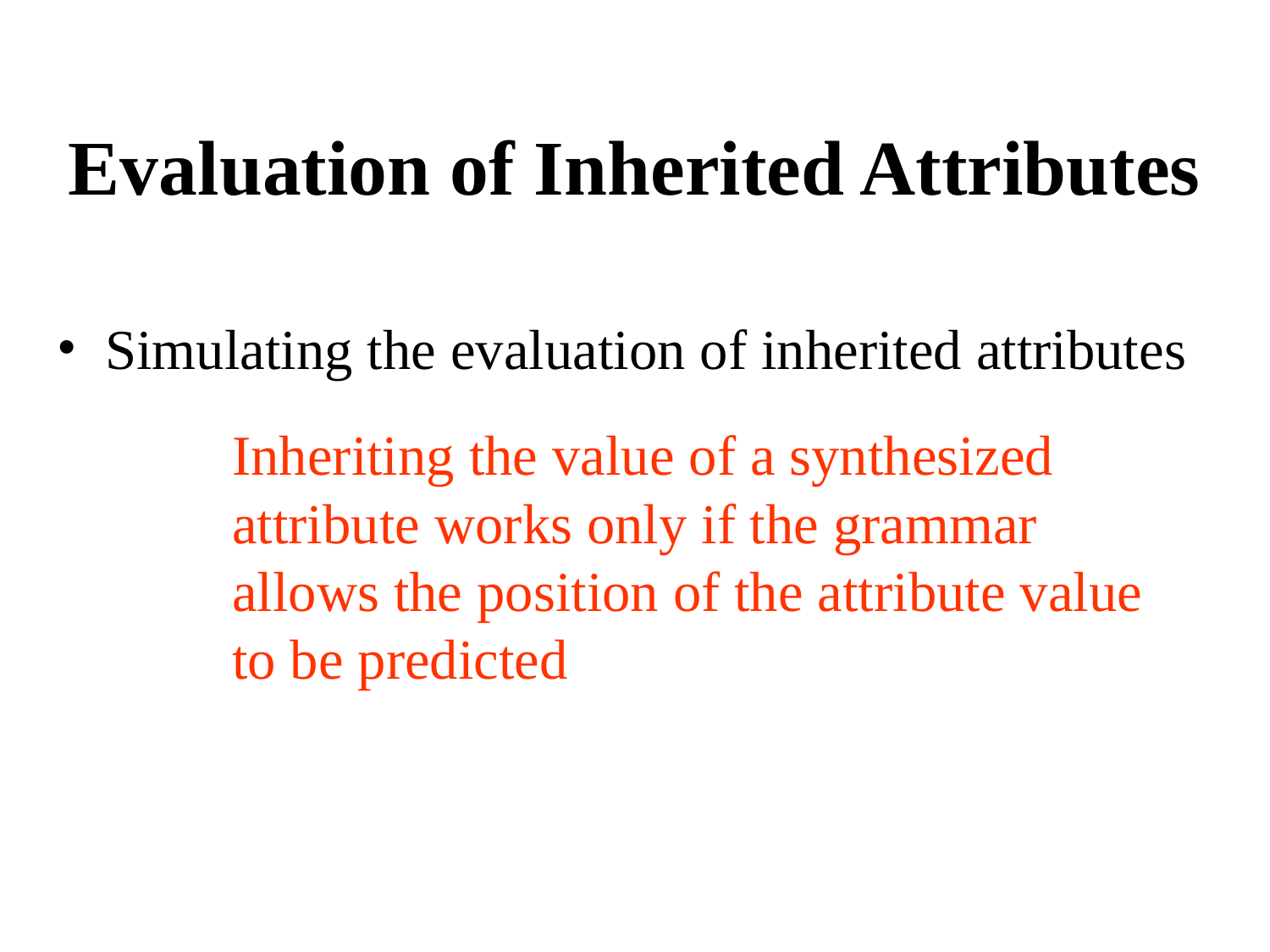

Evaluation of Inherited Attributes
Simulating the evaluation of inherited attributes
	Inheriting the value of a synthesized
	attribute works only if the grammar
	allows the position of the attribute value
	to be predicted